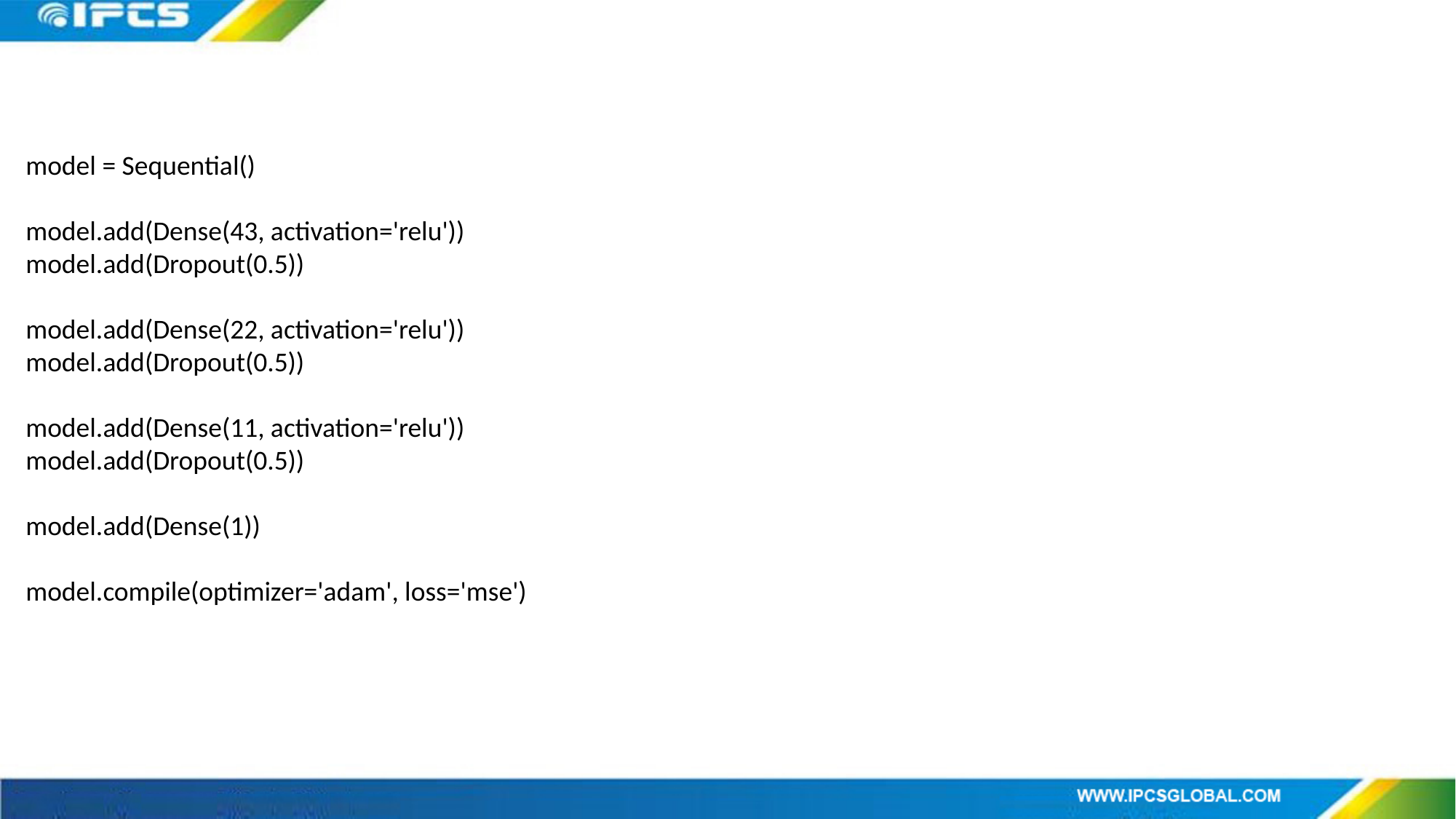

model = Sequential()

model.add(Dense(43, activation='relu'))
model.add(Dropout(0.5))

model.add(Dense(22, activation='relu'))
model.add(Dropout(0.5))

model.add(Dense(11, activation='relu'))
model.add(Dropout(0.5))

model.add(Dense(1))

model.compile(optimizer='adam', loss='mse')